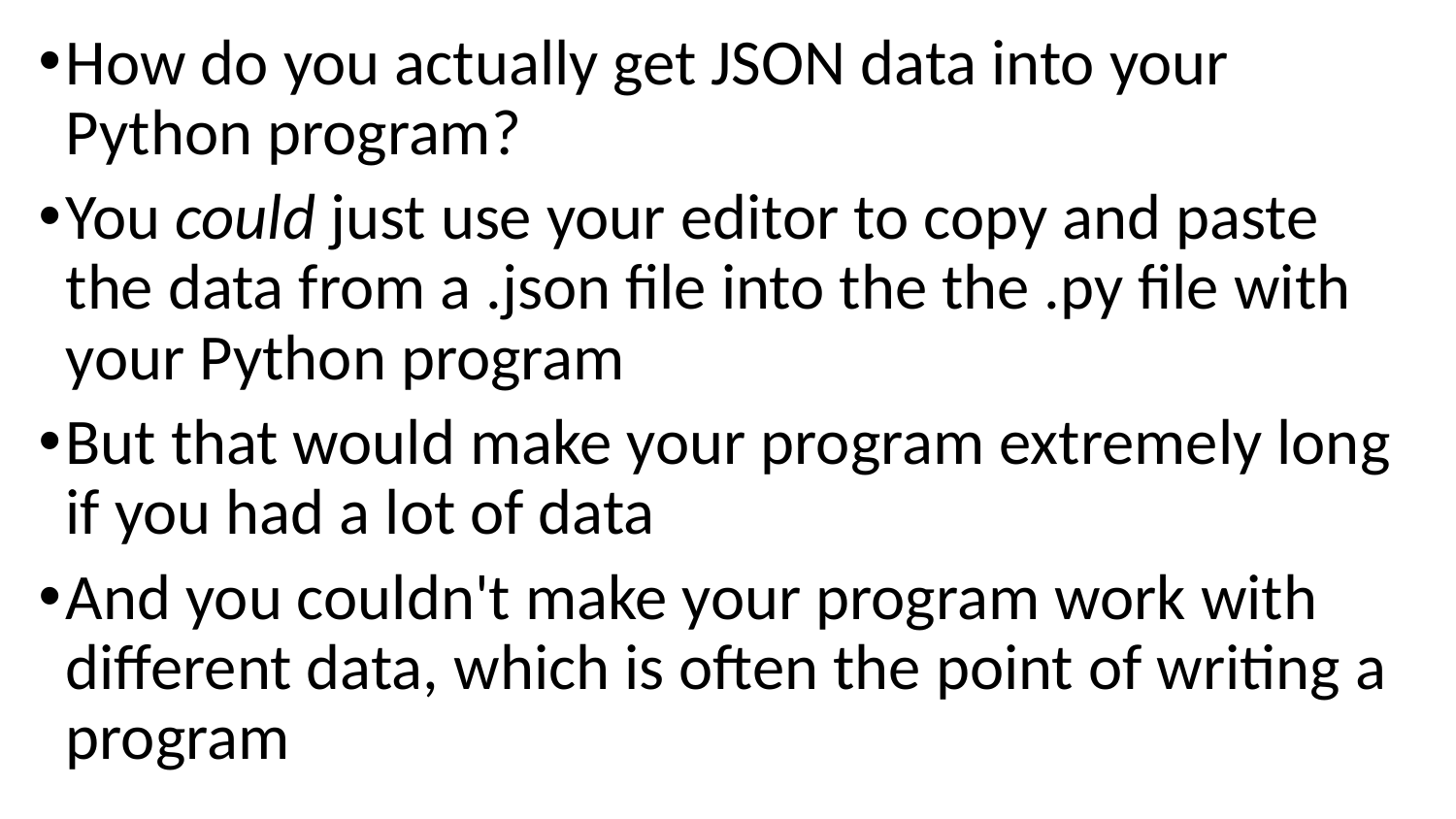

How do you actually get JSON data into your Python program?
You could just use your editor to copy and paste the data from a .json file into the the .py file with your Python program
But that would make your program extremely long if you had a lot of data
And you couldn't make your program work with different data, which is often the point of writing a program